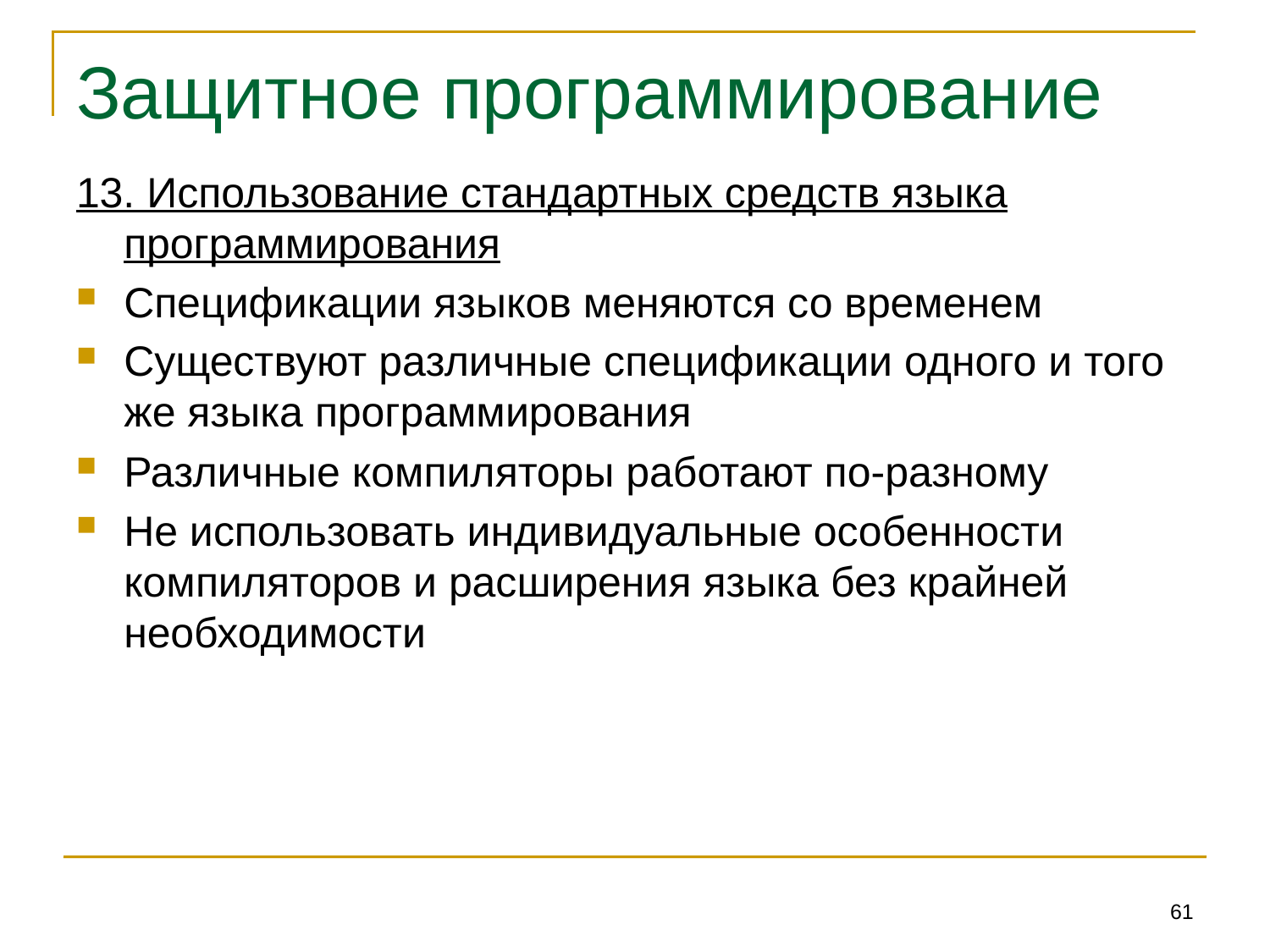

# Защитное программирование
13. Использование стандартных средств языка программирования
Спецификации языков меняются со временем
Существуют различные спецификации одного и того же языка программирования
Различные компиляторы работают по-разному
Не использовать индивидуальные особенности компиляторов и расширения языка без крайней необходимости
61